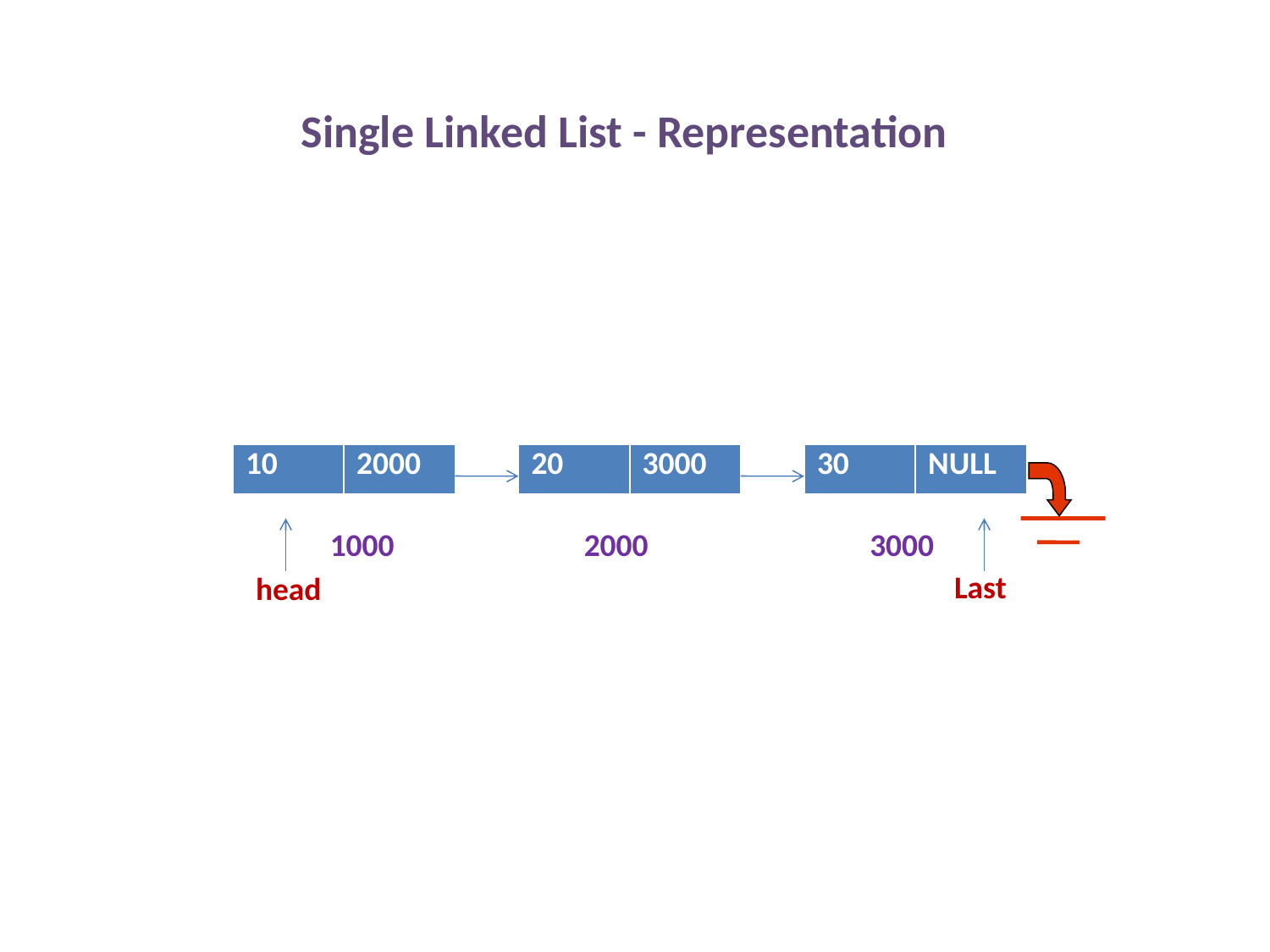

Single Linked List - Representation

| 10 | 2000 |
| --- | --- |
| 20 | 3000 |
| --- | --- |
| 30 | NULL |
| --- | --- |

1000
2000
3000

Last
head